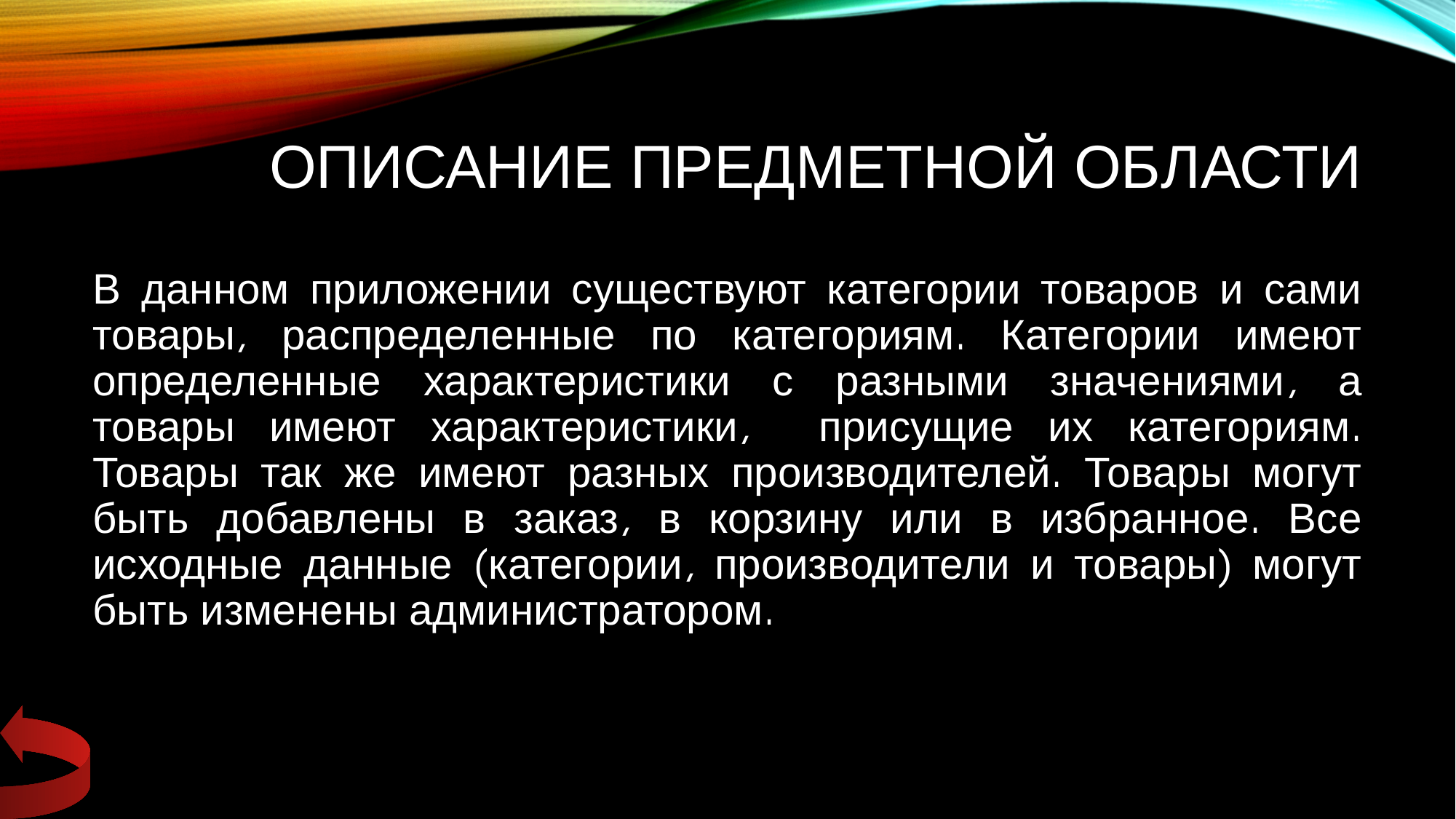

# Описание предметной области
В данном приложении существуют категории товаров и сами товары, распределенные по категориям. Категории имеют определенные характеристики с разными значениями, а товары имеют характеристики,  присущие их категориям. Товары так же имеют разных производителей. Товары могут быть добавлены в заказ, в корзину или в избранное. Все исходные данные (категории, производители и товары) могут быть изменены администратором.